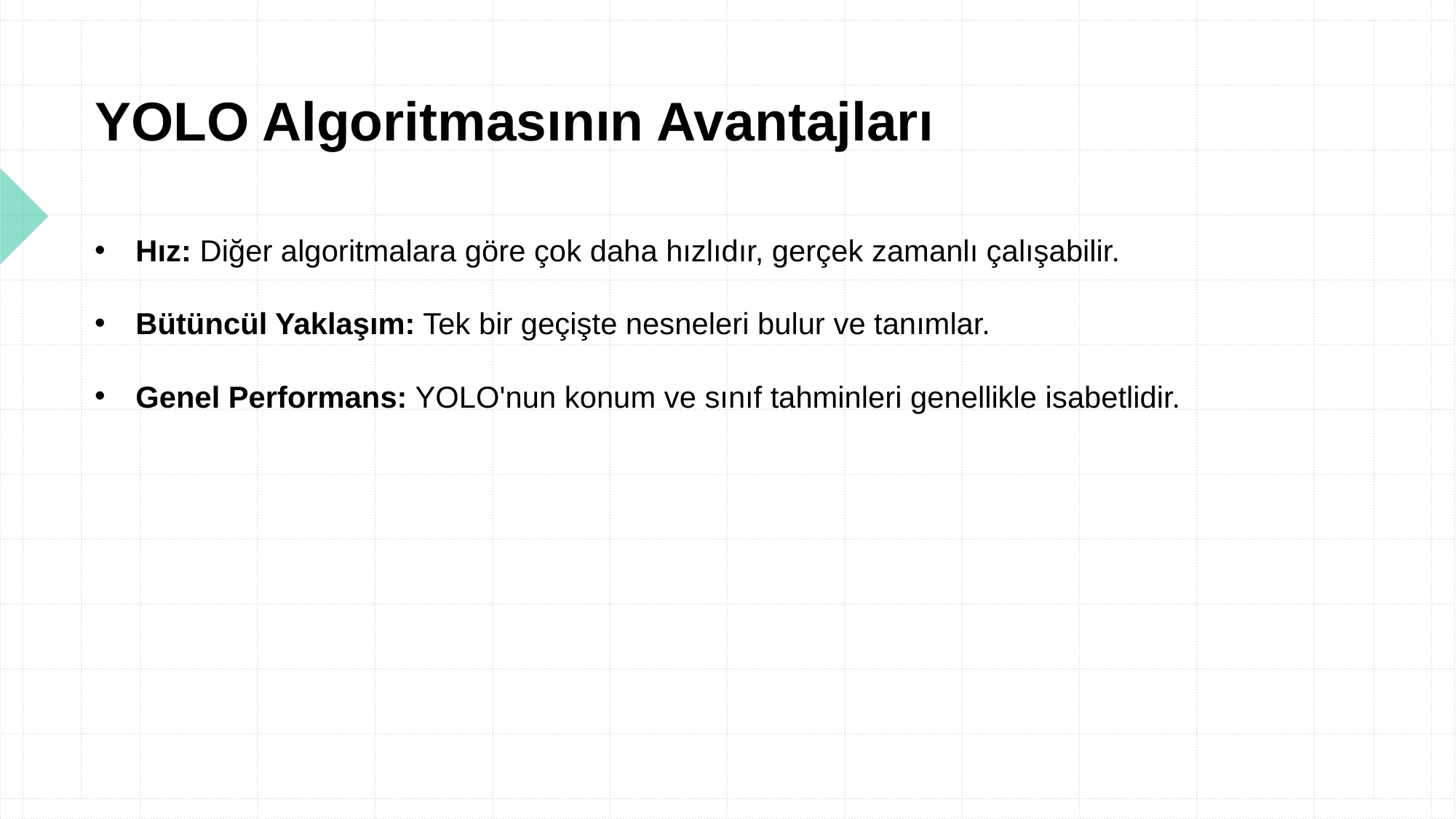

YOLO Algoritmasının Avantajları

Hız: Diğer algoritmalara göre çok daha hızlıdır, gerçek zamanlı çalışabilir.

Bütüncül Yaklaşım: Tek bir geçişte nesneleri bulur ve tanımlar.

Genel Performans: YOLO'nun konum ve sınıf tahminleri genellikle isabetlidir.

#